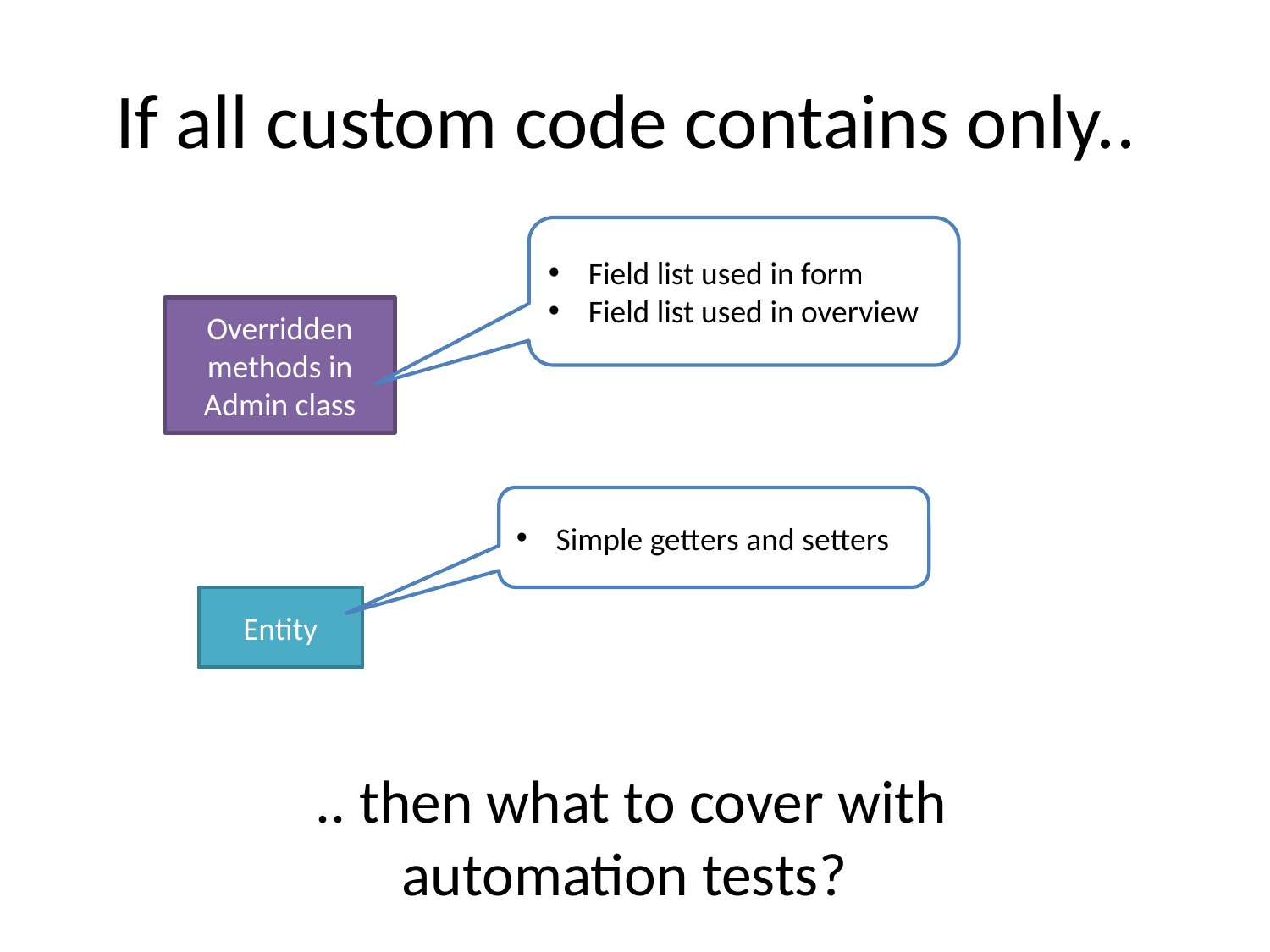

# If all custom code contains only..
Field list used in form
Field list used in overview
Overridden methods in Admin class
Simple getters and setters
Entity
.. then what to cover with
automation tests?